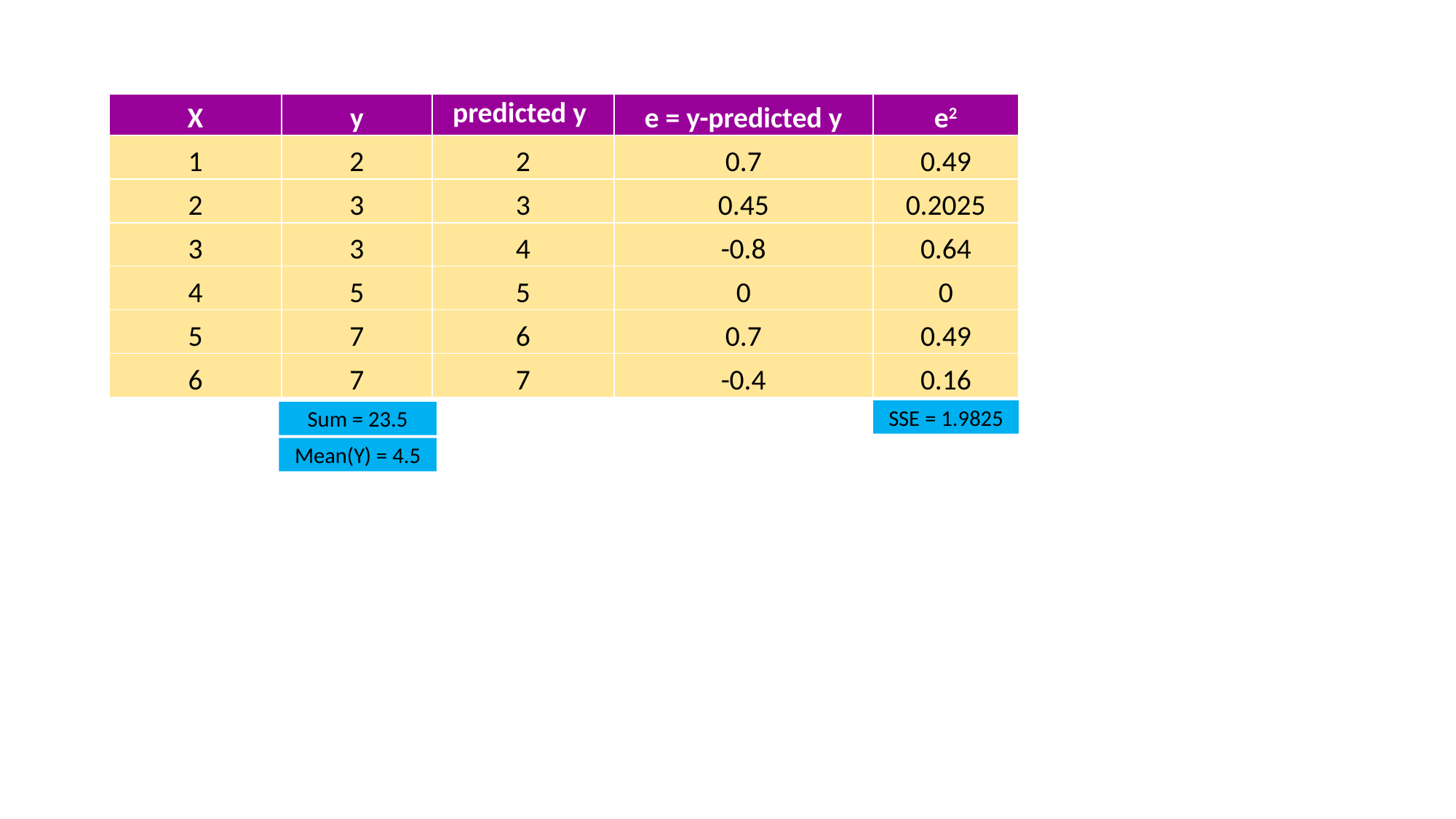

| X | y | predicted y | e = y-predicted y | e2 |
| --- | --- | --- | --- | --- |
| 1 | 2 | 2 | 0.7 | 0.49 |
| 2 | 3 | 3 | 0.45 | 0.2025 |
| 3 | 3 | 4 | -0.8 | 0.64 |
| 4 | 5 | 5 | 0 | 0 |
| 5 | 7 | 6 | 0.7 | 0.49 |
| 6 | 7 | 7 | -0.4 | 0.16 |
SSE = 1.9825
Sum = 23.5
Mean(Y) = 4.5